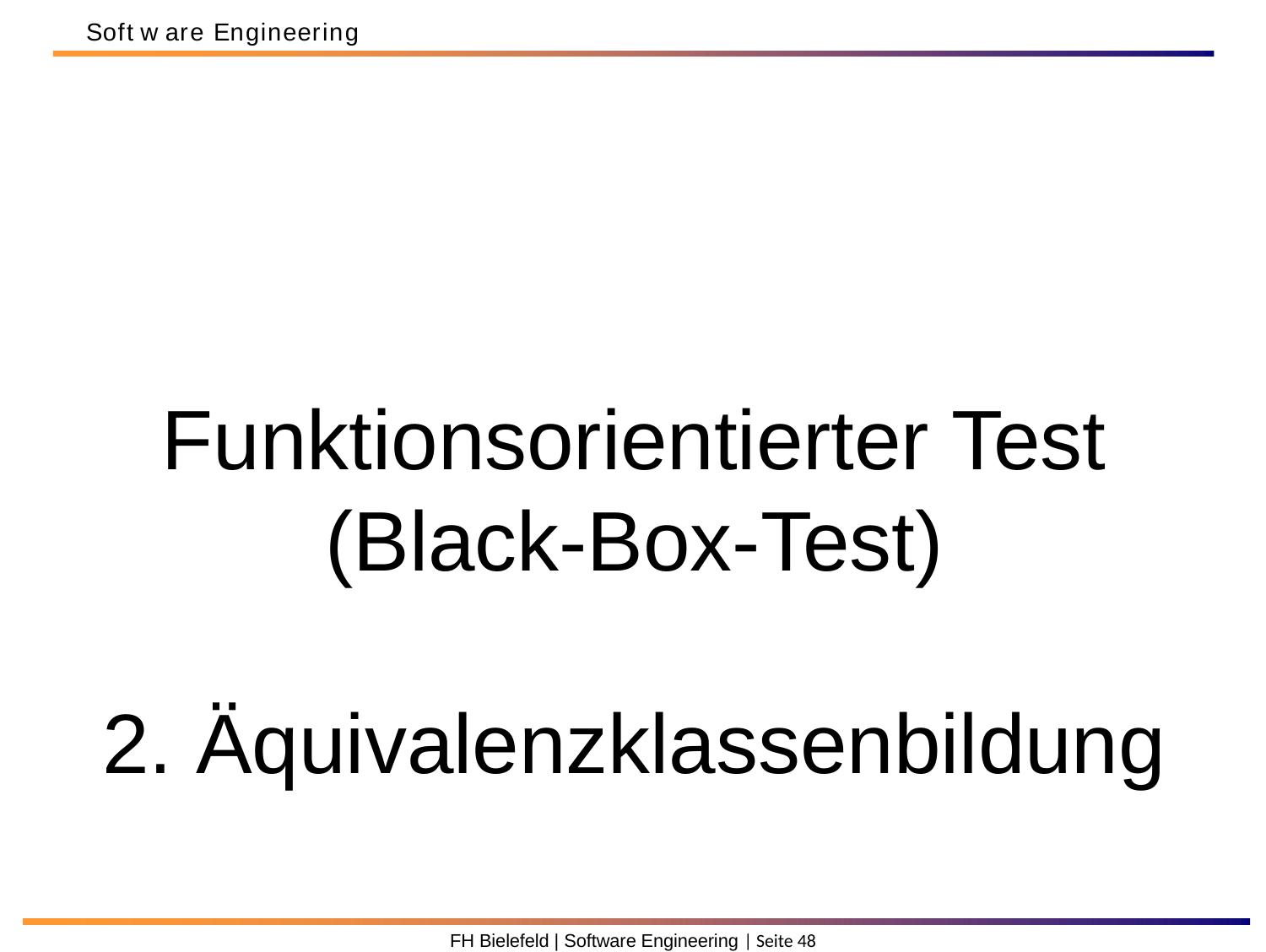

Soft w are Engineering

Funktionsorientierter Test (Black-Box-Test)

2. Äquivalenzklassenbildung